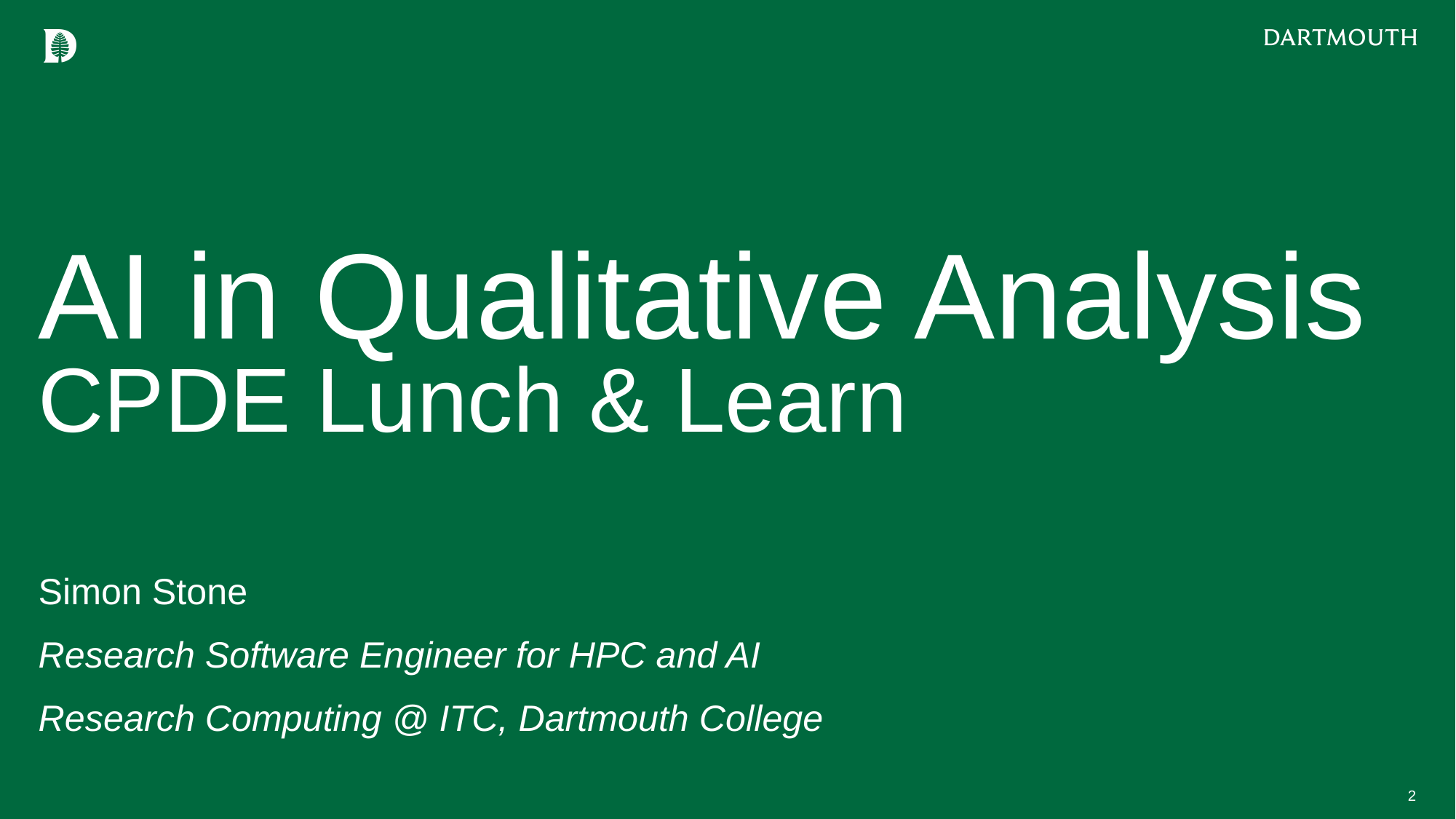

# AI in Qualitative Analysis CPDE Lunch & Learn
Simon Stone
Research Software Engineer for HPC and AI
Research Computing @ ITC, Dartmouth College
2